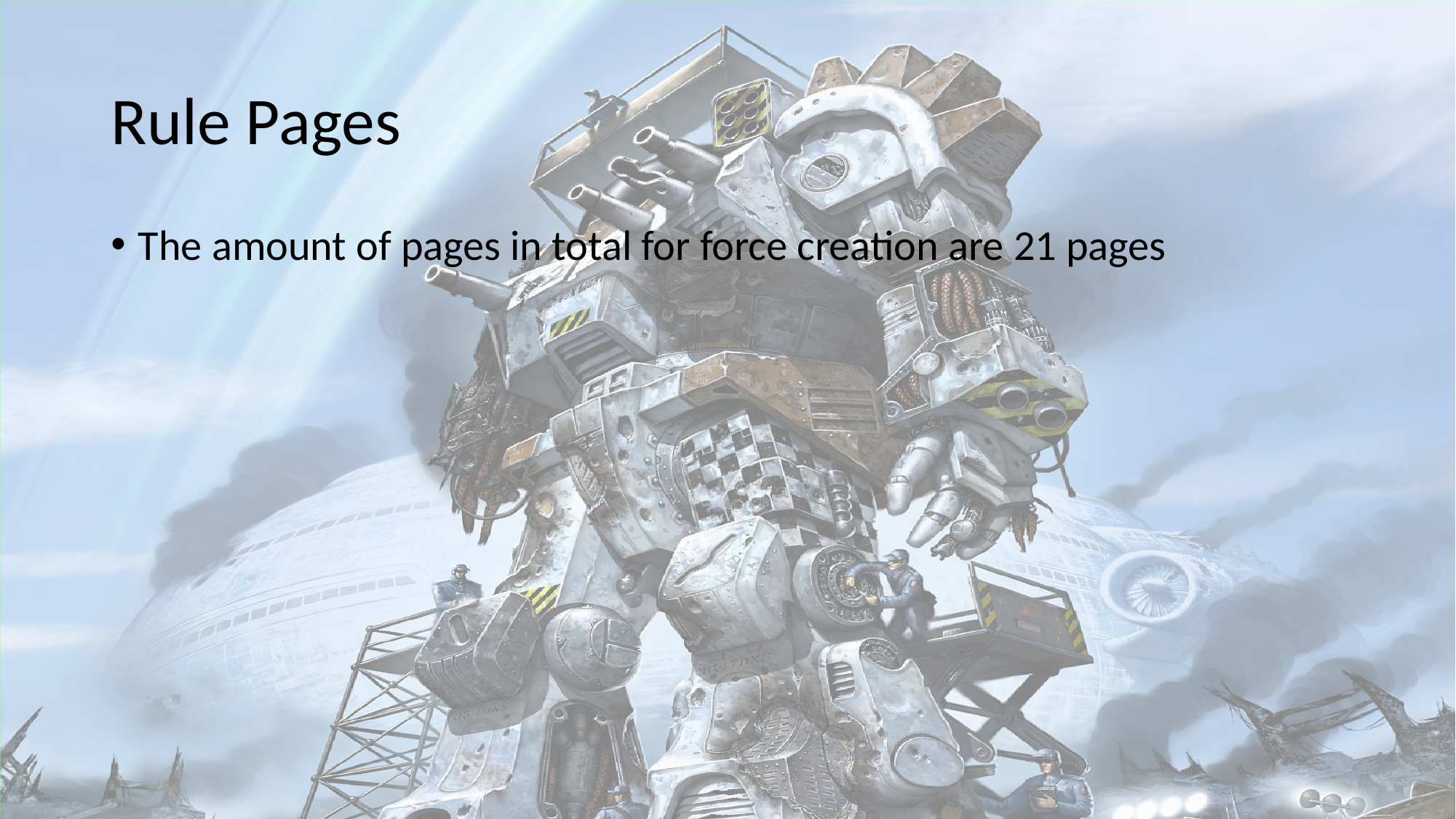

# Rule Pages
The amount of pages in total for force creation are 21 pages